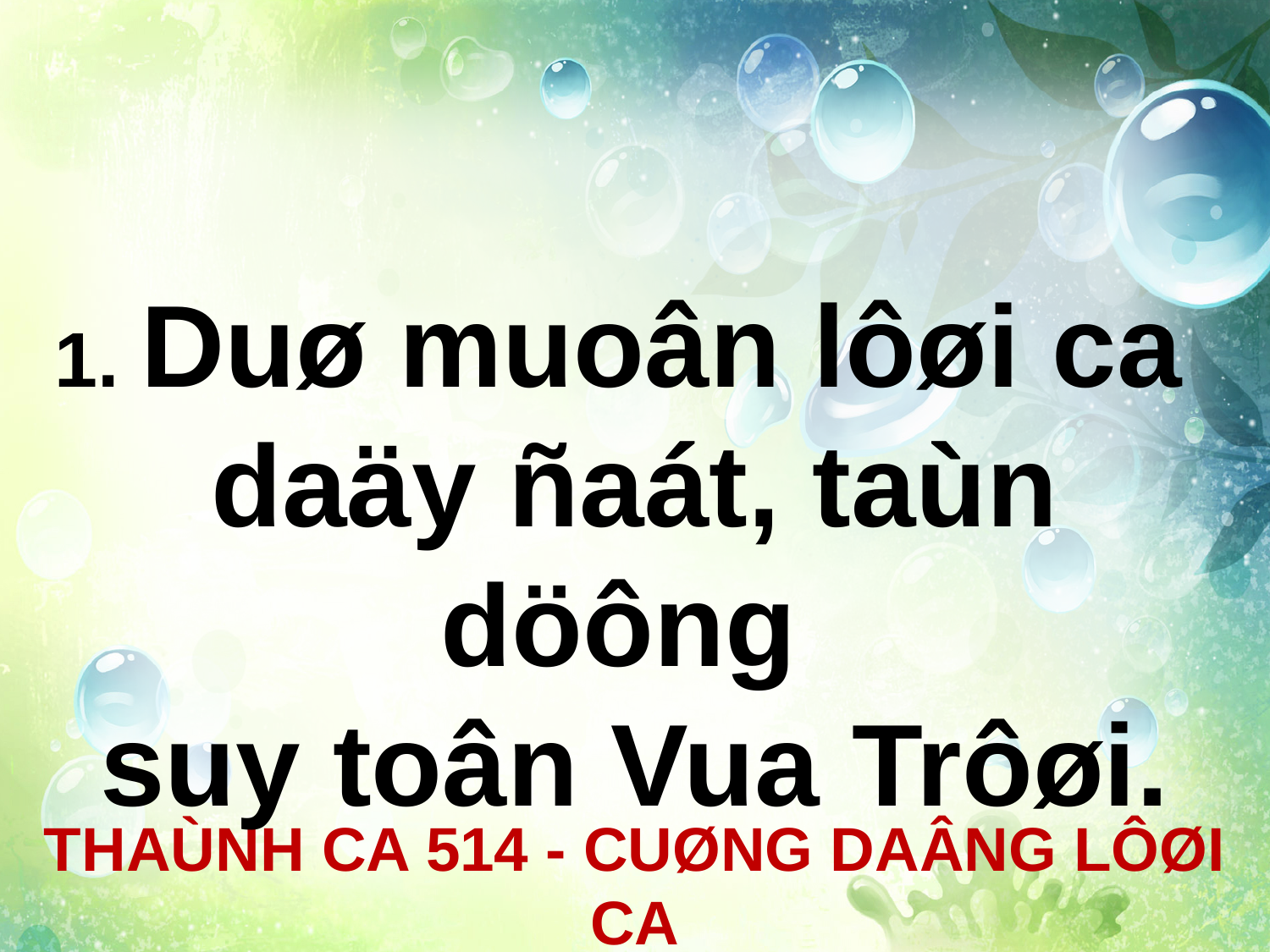

1. Duø muoân lôøi ca
daäy ñaát, taùn döông
suy toân Vua Trôøi.
THAÙNH CA 514 - CUØNG DAÂNG LÔØI CA